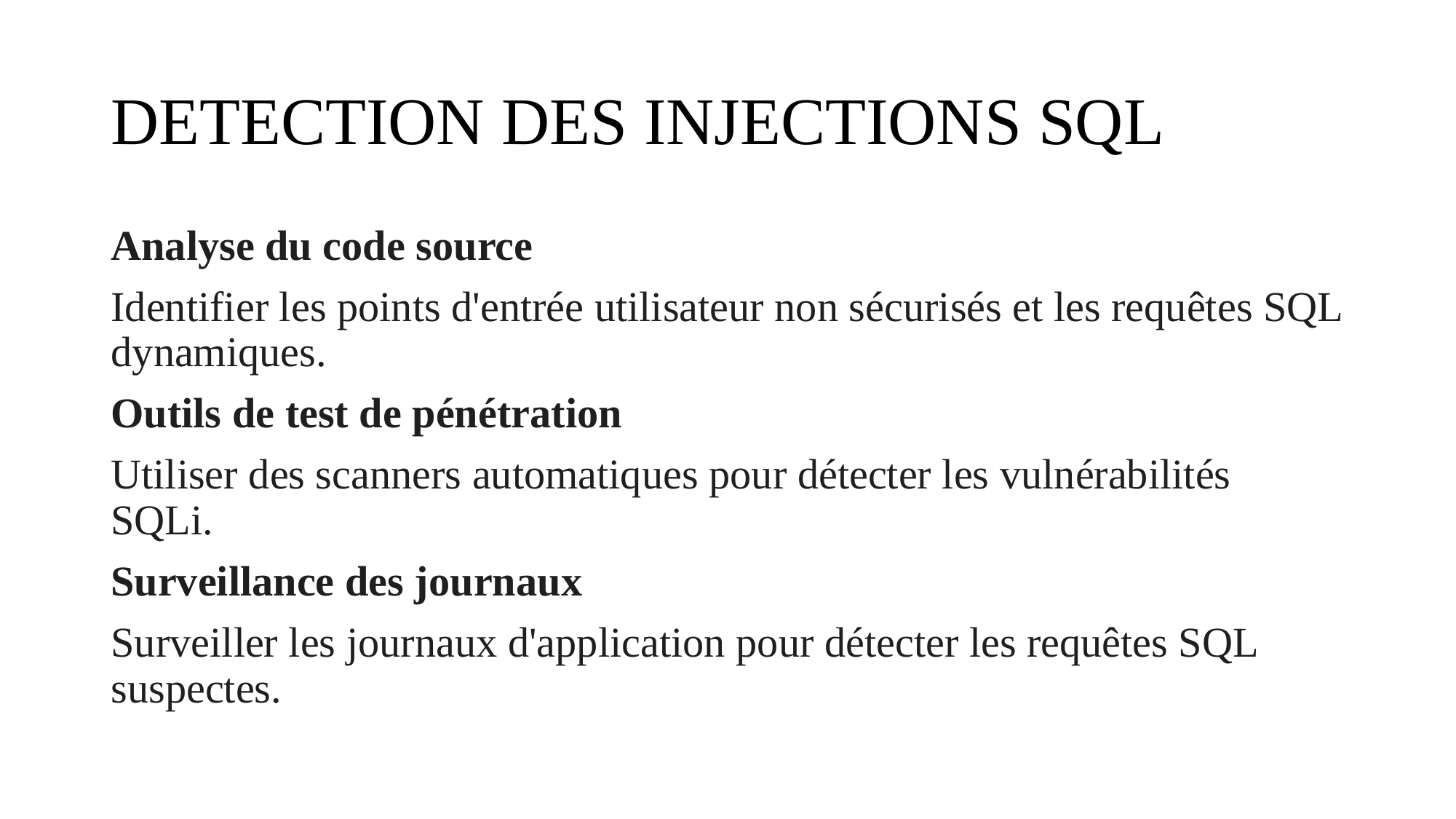

# DETECTION DES INJECTIONS SQL
Analyse du code source
Identifier les points d'entrée utilisateur non sécurisés et les requêtes SQL dynamiques.
Outils de test de pénétration
Utiliser des scanners automatiques pour détecter les vulnérabilités SQLi.
Surveillance des journaux
Surveiller les journaux d'application pour détecter les requêtes SQL suspectes.